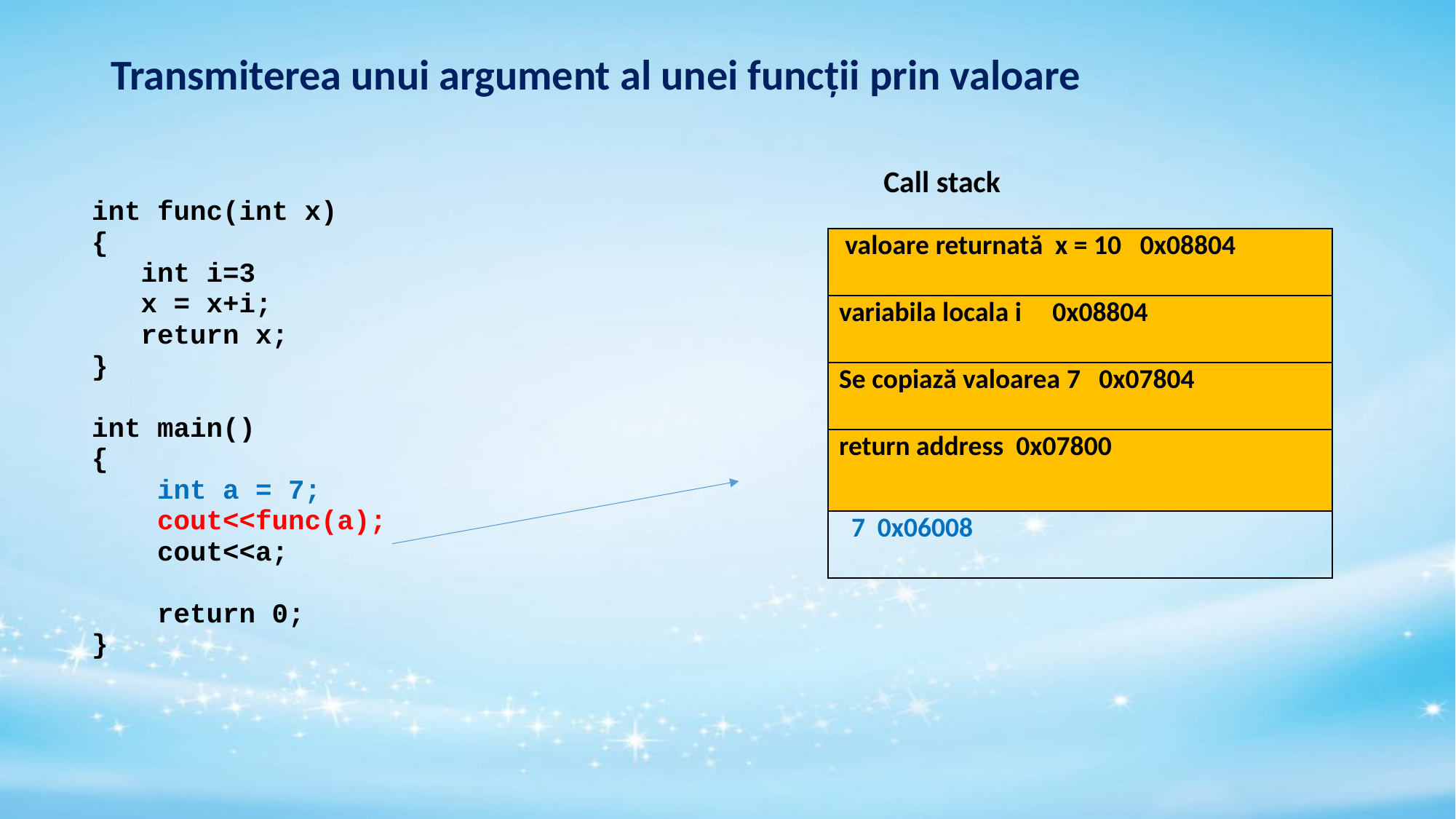

# Transmiterea unui argument al unei funcții prin valoare
| int func(int x) { int i=3 x = x+i; return x; } int main() { int a = 7; cout<<func(a); cout<<a; return 0; } | Call stack |
| --- | --- |
| valoare returnată x = 10 0x08804 |
| --- |
| variabila locala i 0x08804 |
| Se copiază valoarea 7 0x07804 |
| return address 0x07800 |
| 7 0x06008 |